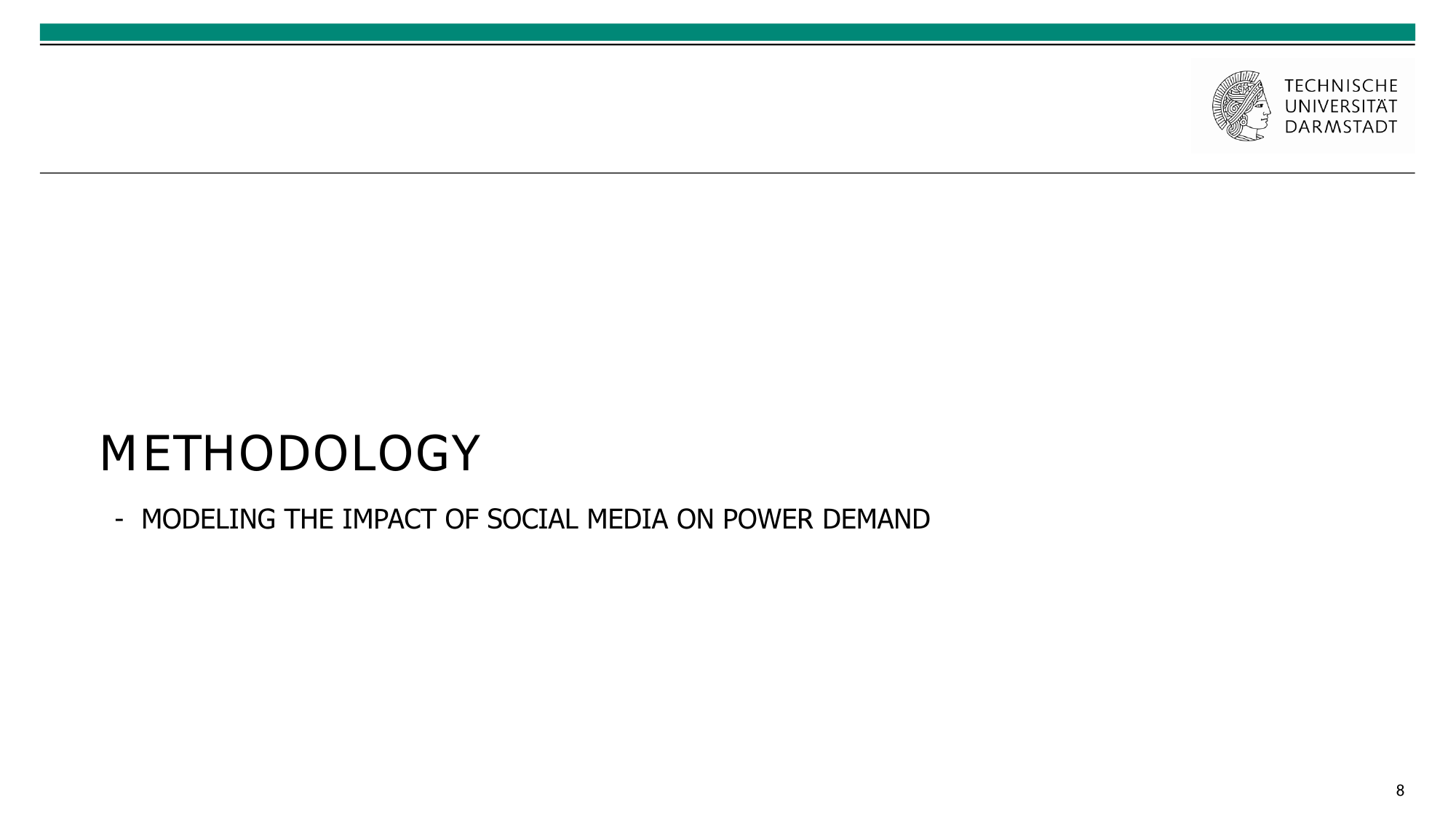

# Methodology -  Modeling the Impact of Social Media on Power Demand